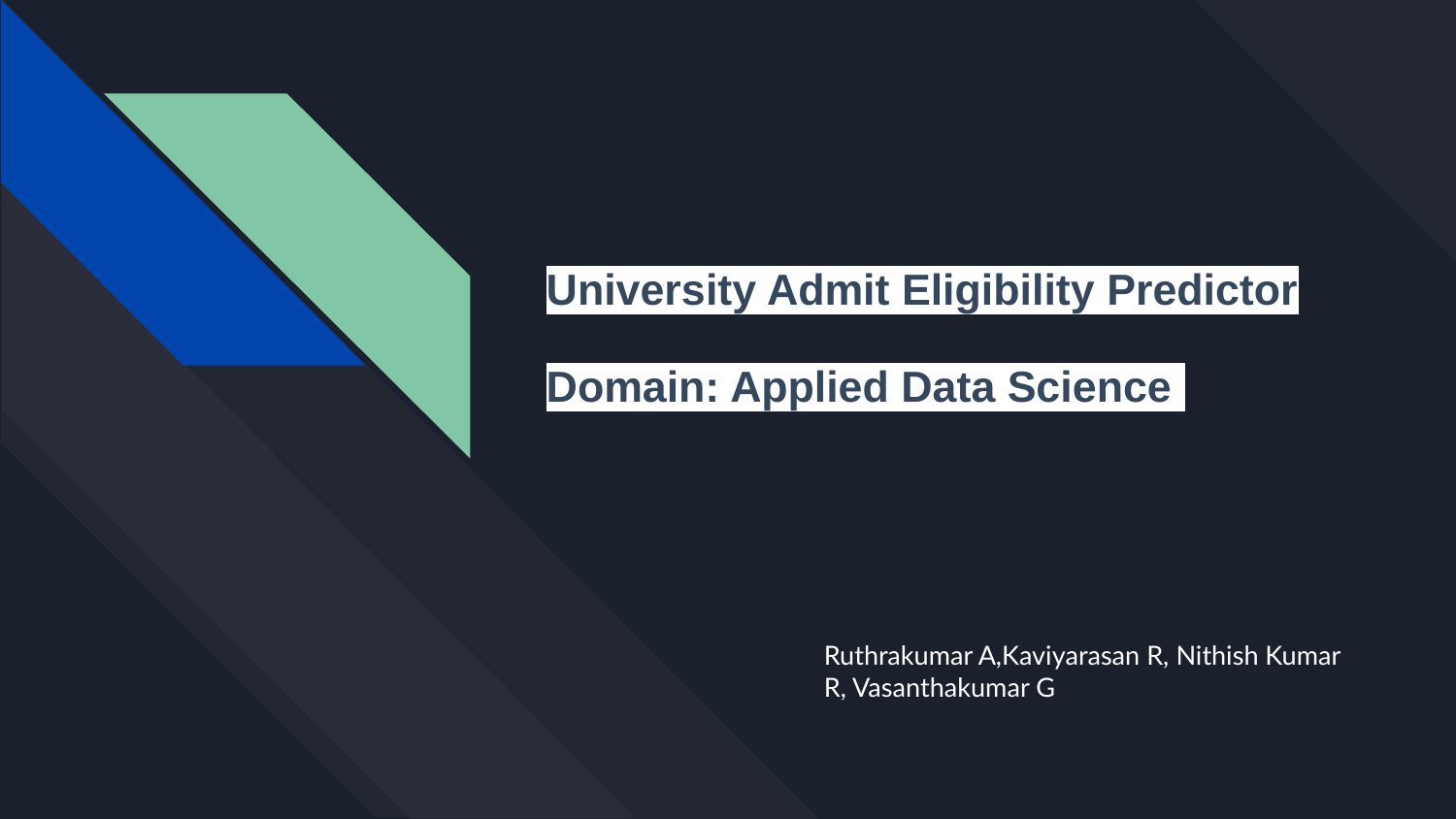

# University Admit Eligibility Predictor

Domain: Applied Data Science
Ruthrakumar A,Kaviyarasan R, Nithish Kumar R, Vasanthakumar G